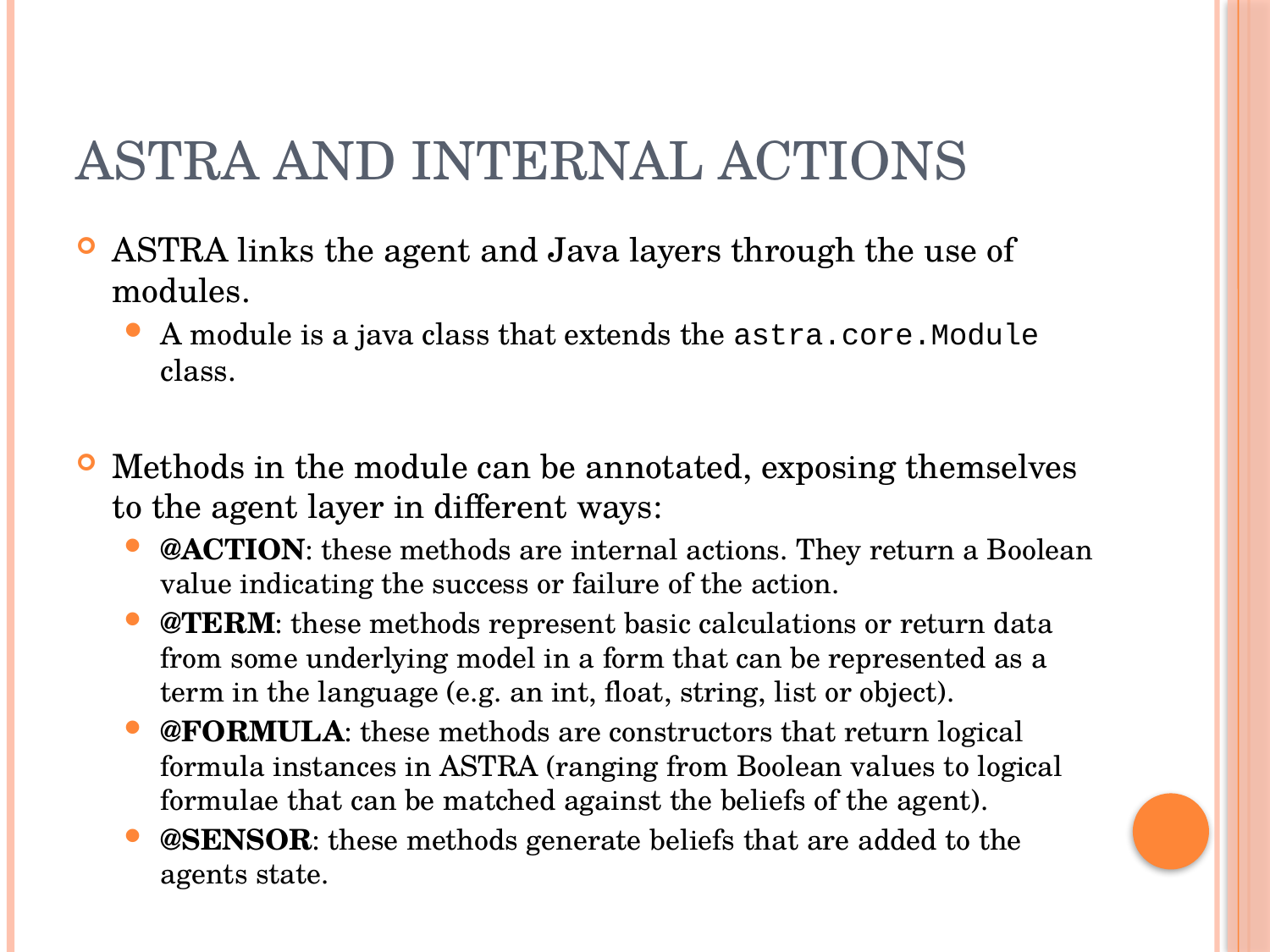

# ASTRA and Internal Actions
ASTRA links the agent and Java layers through the use of modules.
A module is a java class that extends the astra.core.Module class.

Methods in the module can be annotated, exposing themselves to the agent layer in different ways:
@ACTION: these methods are internal actions. They return a Boolean value indicating the success or failure of the action.
@TERM: these methods represent basic calculations or return data from some underlying model in a form that can be represented as a term in the language (e.g. an int, float, string, list or object).
@FORMULA: these methods are constructors that return logical formula instances in ASTRA (ranging from Boolean values to logical formulae that can be matched against the beliefs of the agent).
@SENSOR: these methods generate beliefs that are added to the agents state.